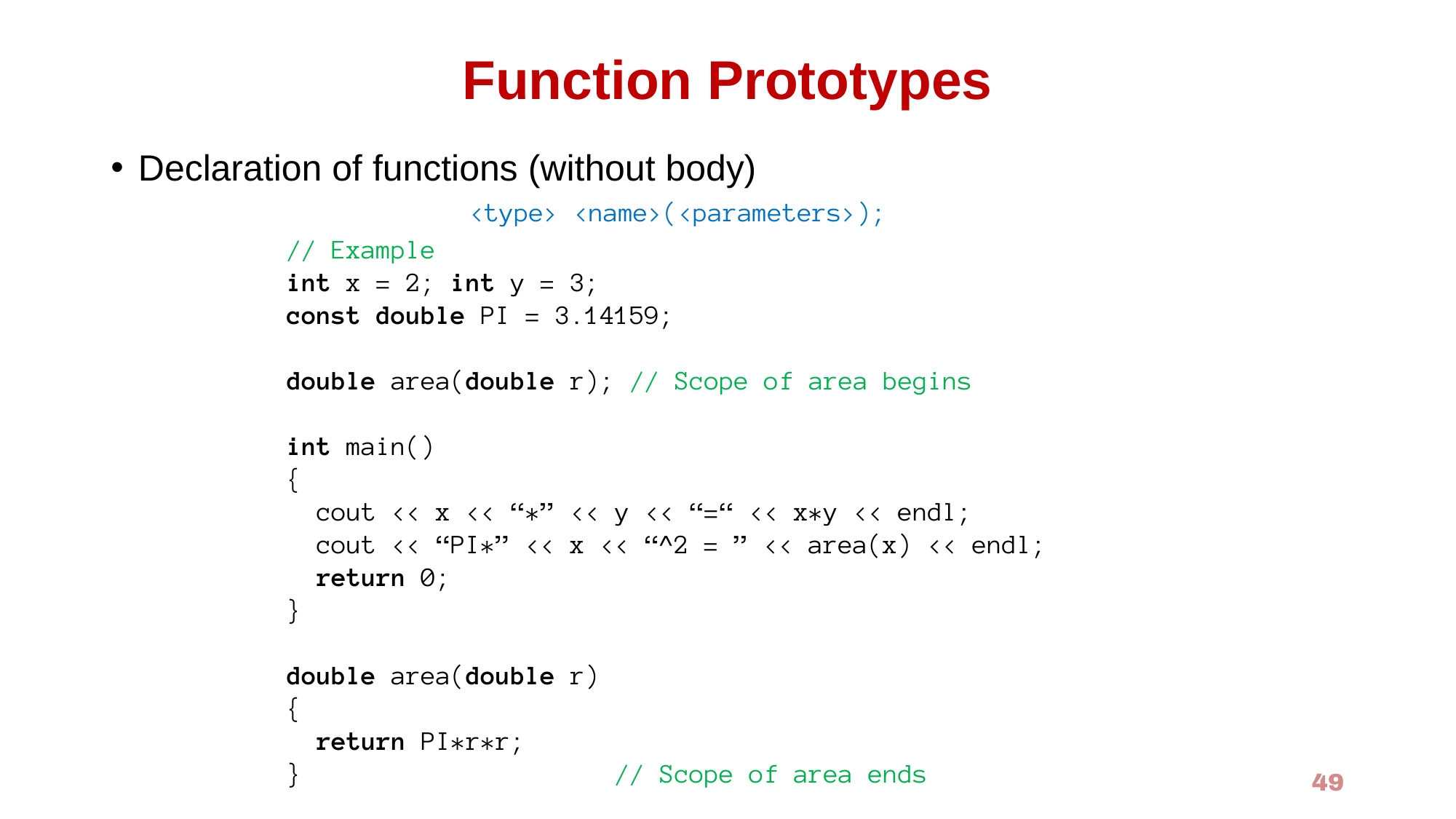

# Function Prototypes
Declaration of functions (without body)

<type> <name>(<parameters>);
// Example
int x = 2; int y = 3;
const double PI = 3.14159;

double area(double r); // Scope of area begins

int main()
{
  cout << x << “*” << y << “=“ << x*y << endl;
  cout << “PI*” << x << “^2 = ” << area(x) << endl;
  return 0;
}

double area(double r)
{
  return PI*r*r;
}                     // Scope of area ends
49